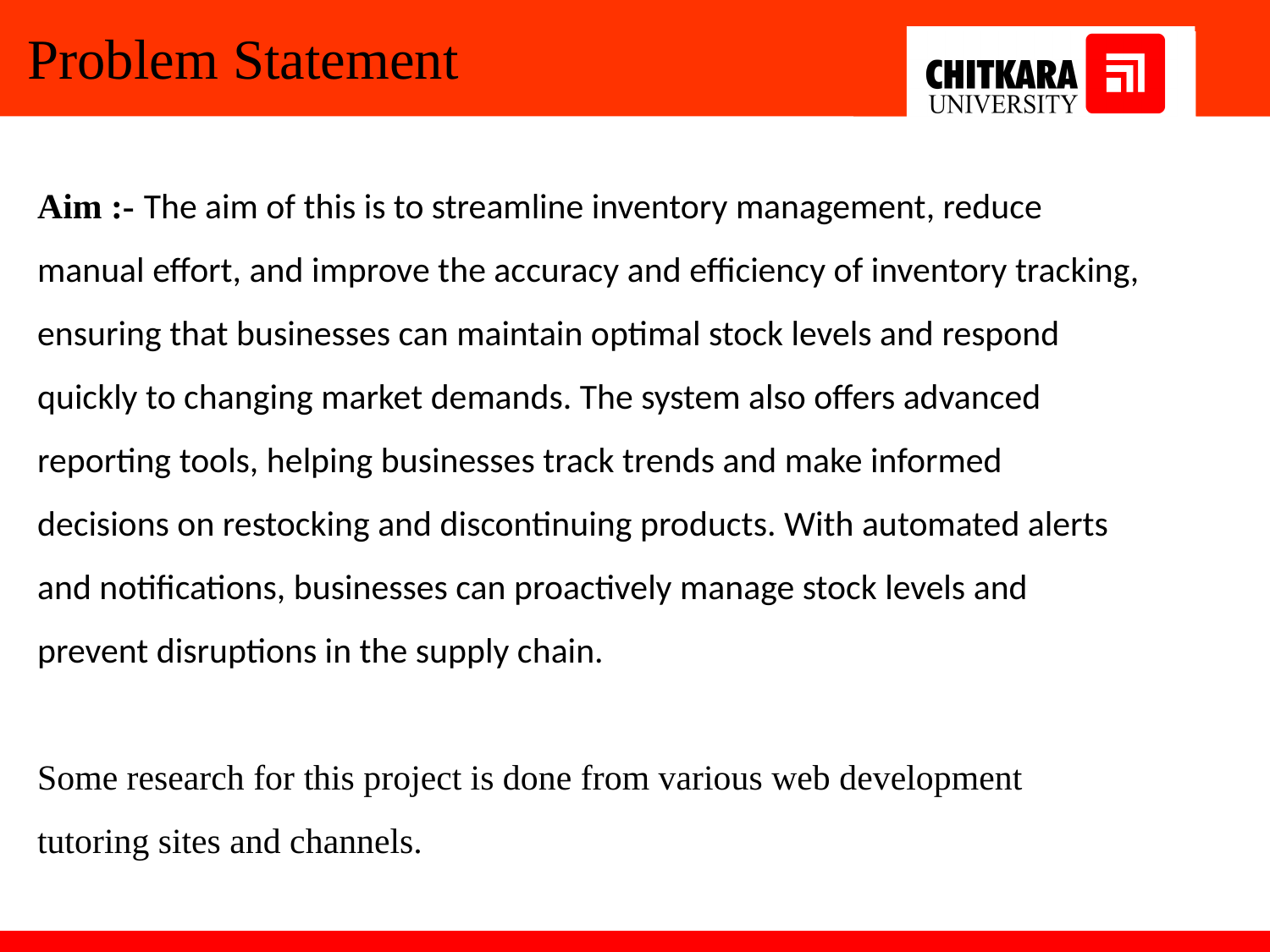

Problem Statement
Aim :- The aim of this is to streamline inventory management, reduce manual effort, and improve the accuracy and efficiency of inventory tracking, ensuring that businesses can maintain optimal stock levels and respond quickly to changing market demands. The system also offers advanced reporting tools, helping businesses track trends and make informed decisions on restocking and discontinuing products. With automated alerts and notifications, businesses can proactively manage stock levels and prevent disruptions in the supply chain.

Some research for this project is done from various web development tutoring sites and channels.